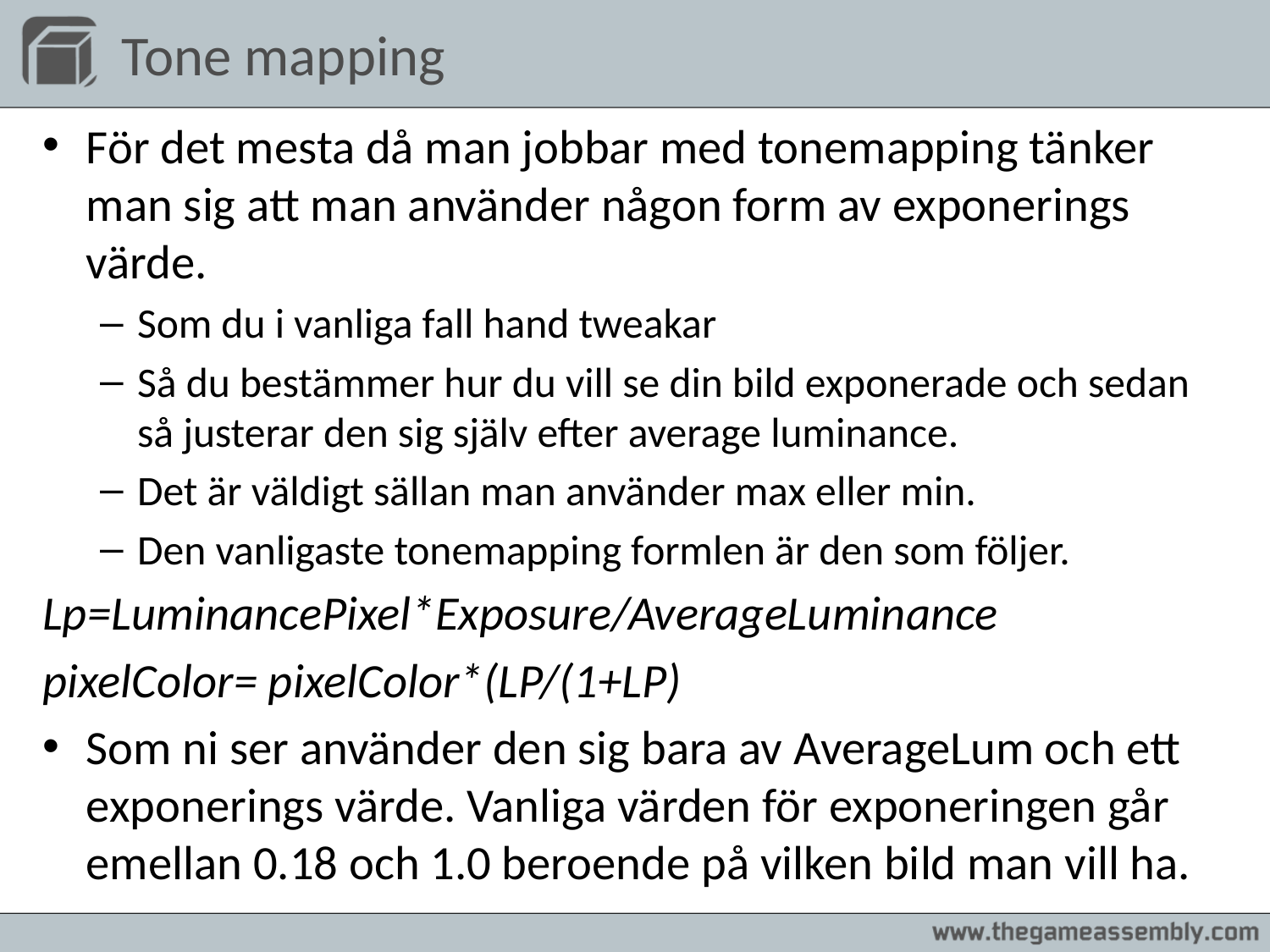

# Tone mapping
För det mesta då man jobbar med tonemapping tänker man sig att man använder någon form av exponerings värde.
Som du i vanliga fall hand tweakar
Så du bestämmer hur du vill se din bild exponerade och sedan så justerar den sig själv efter average luminance.
Det är väldigt sällan man använder max eller min.
Den vanligaste tonemapping formlen är den som följer.
Lp=LuminancePixel*Exposure/AverageLuminance
pixelColor= pixelColor*(LP/(1+LP)
Som ni ser använder den sig bara av AverageLum och ett exponerings värde. Vanliga värden för exponeringen går emellan 0.18 och 1.0 beroende på vilken bild man vill ha.